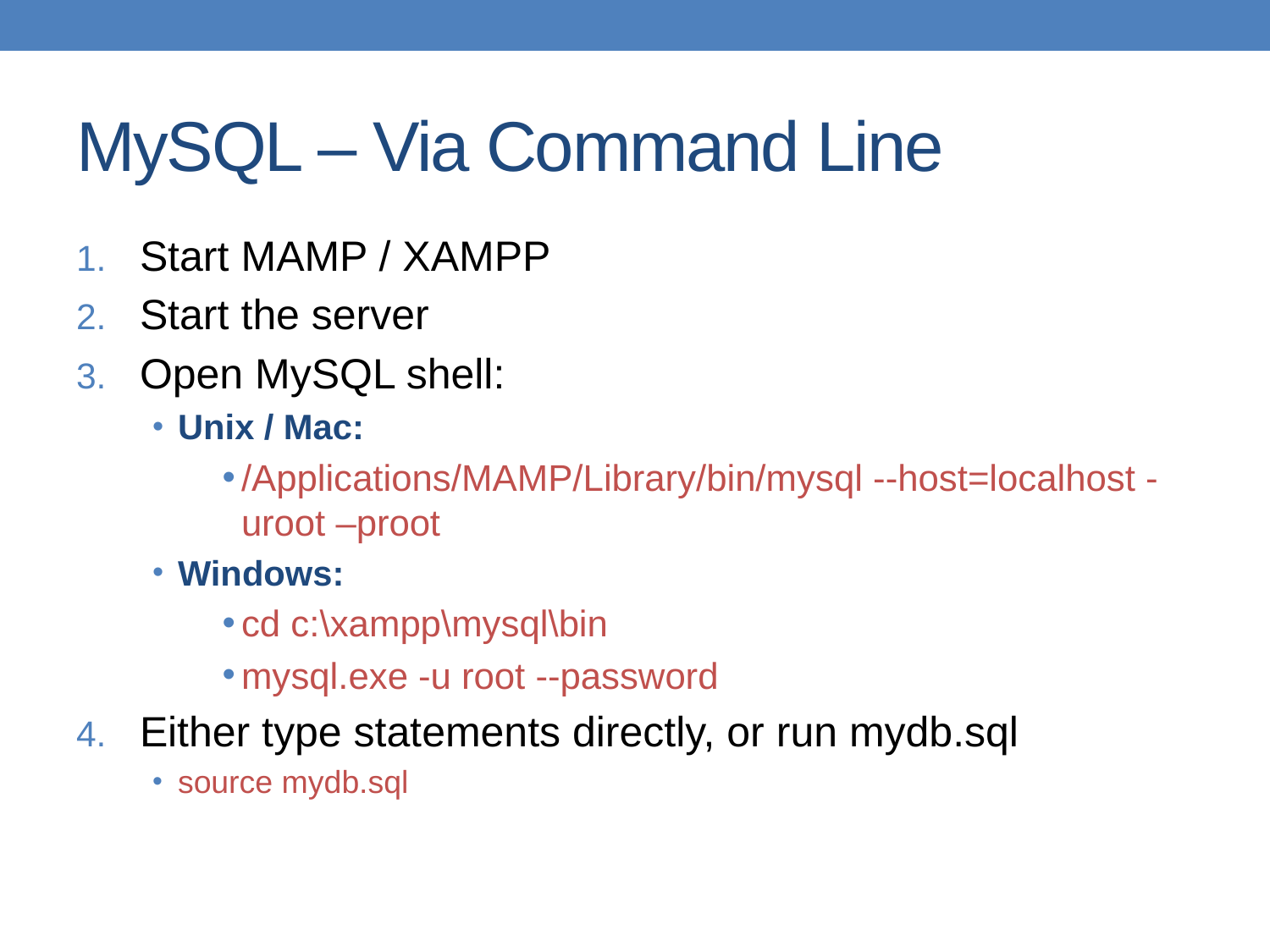

# MySQL – Via Command Line
Start MAMP / XAMPP
Start the server
Open MySQL shell:
Unix / Mac:
/Applications/MAMP/Library/bin/mysql --host=localhost -uroot –proot
Windows:
cd c:\xampp\mysql\bin
mysql.exe -u root --password
Either type statements directly, or run mydb.sql
source mydb.sql